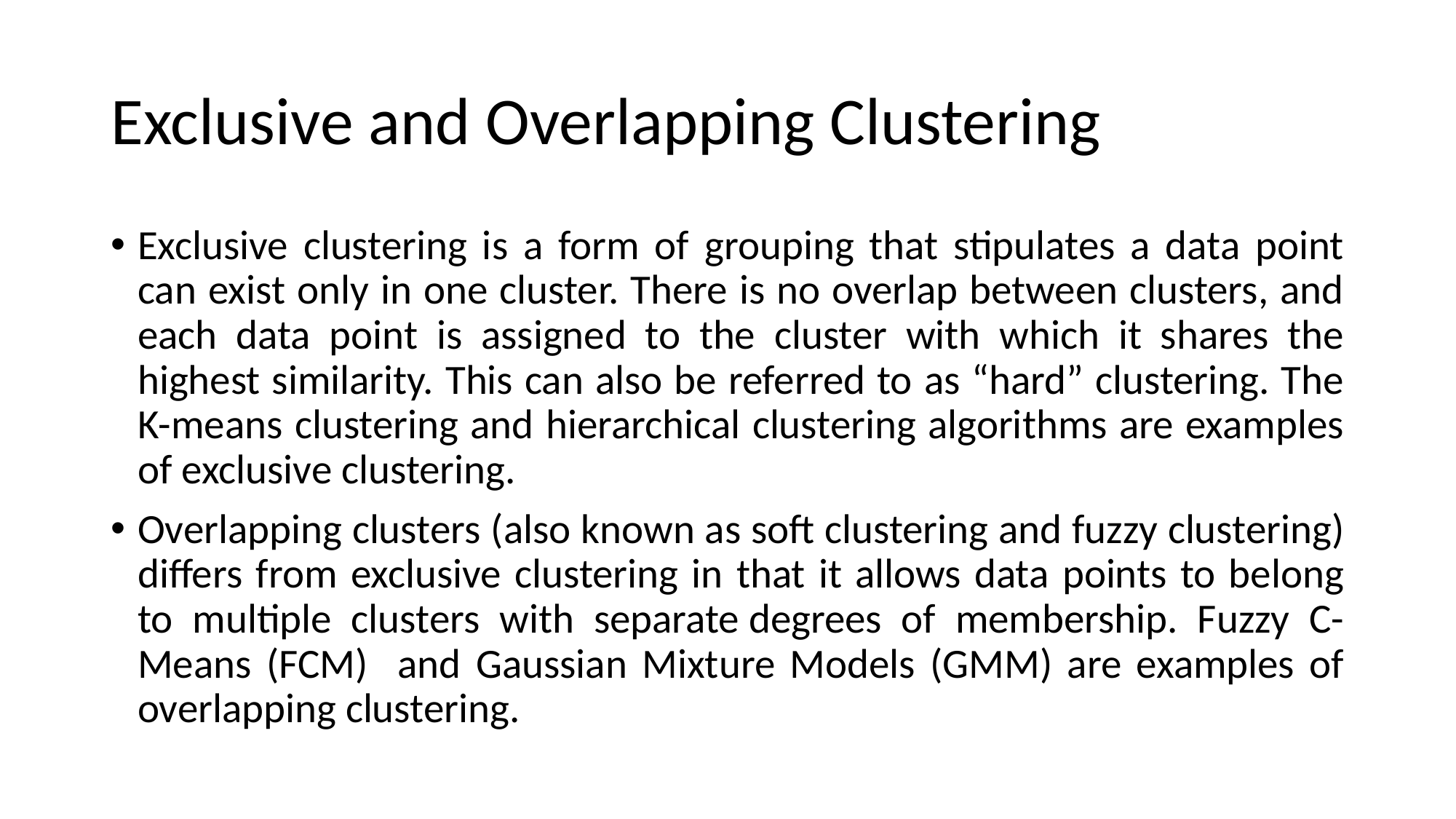

# Exclusive and Overlapping Clustering
Exclusive clustering is a form of grouping that stipulates a data point can exist only in one cluster. There is no overlap between clusters, and each data point is assigned to the cluster with which it shares the highest similarity. This can also be referred to as “hard” clustering. The K-means clustering and hierarchical clustering algorithms are examples of exclusive clustering.
Overlapping clusters (also known as soft clustering and fuzzy clustering) differs from exclusive clustering in that it allows data points to belong to multiple clusters with separate degrees of membership. Fuzzy C-Means (FCM)  and Gaussian Mixture Models (GMM) are examples of overlapping clustering.